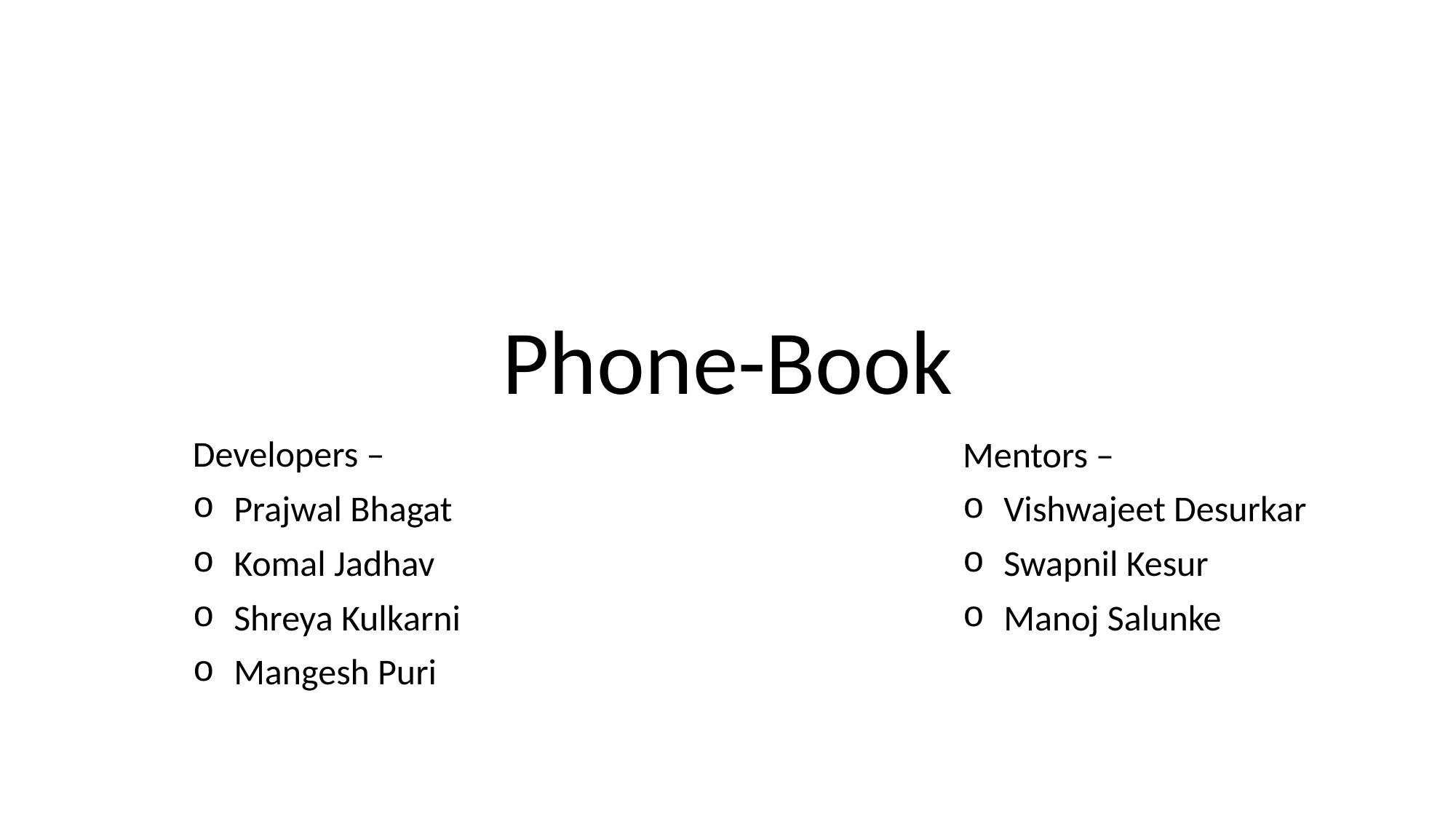

# Phone-Book
Developers –
Prajwal Bhagat
Komal Jadhav
Shreya Kulkarni
Mangesh Puri

Mentors –
Vishwajeet Desurkar
Swapnil Kesur
Manoj Salunke